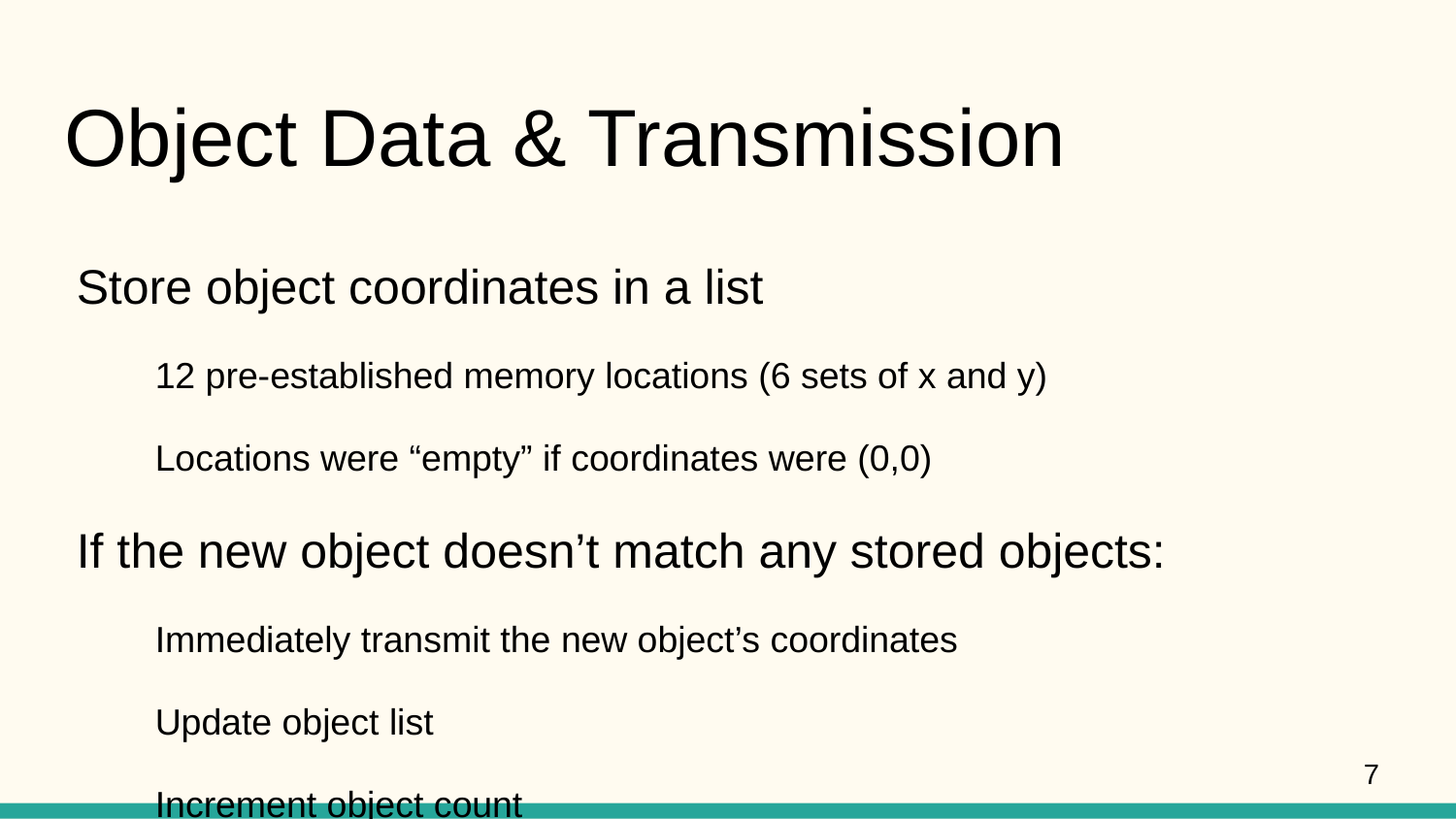

# Object Data & Transmission

Store object coordinates in a list
12 pre-established memory locations (6 sets of x and y)
Locations were “empty” if coordinates were (0,0)
If the new object doesn’t match any stored objects:
Immediately transmit the new object’s coordinates
Update object list
Increment object count

7